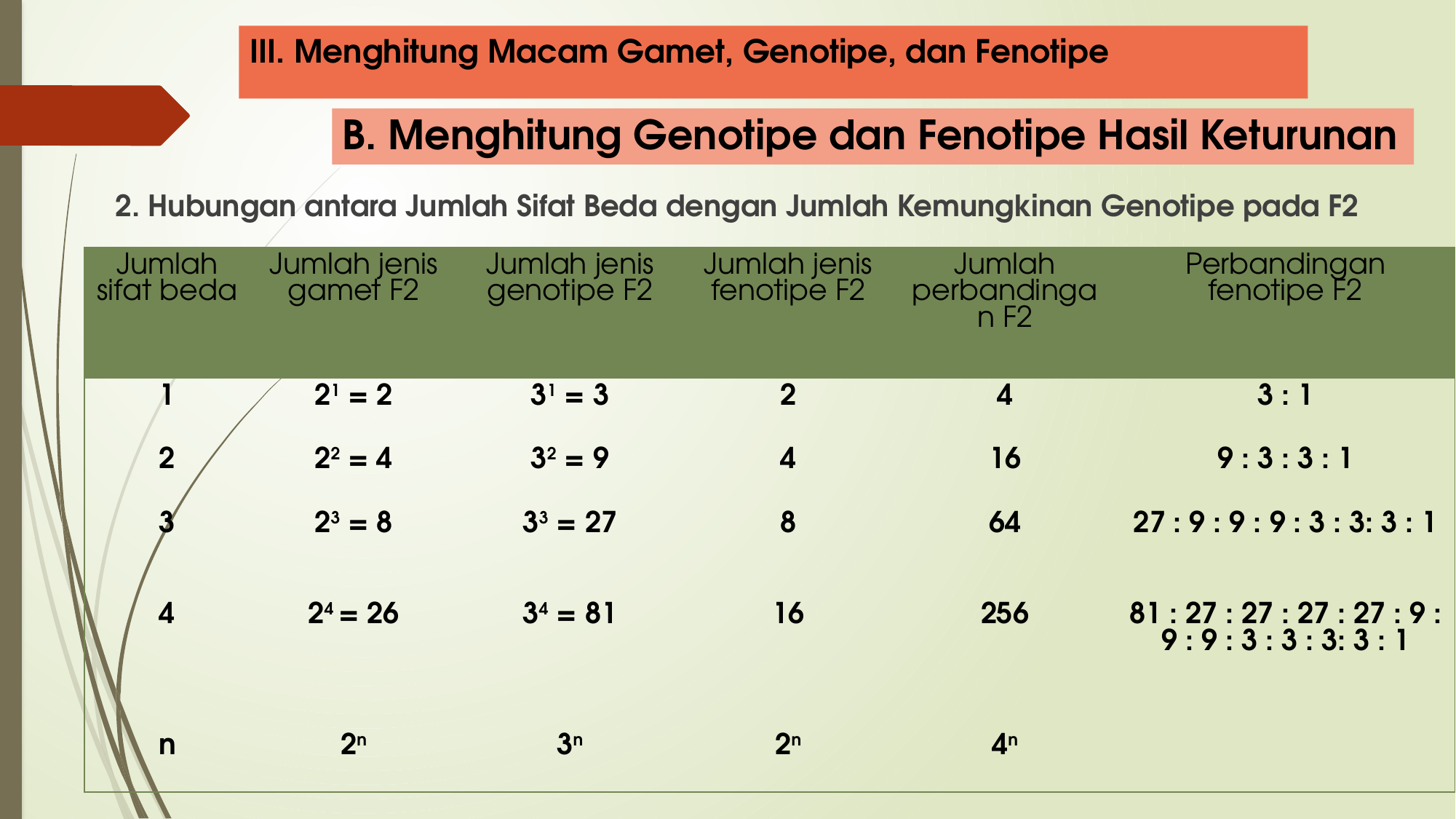

# III. Menghitung Macam Gamet, Genotipe, dan Fenotipe
B. Menghitung Genotipe dan Fenotipe Hasil Keturunan
2. Hubungan antara Jumlah Sifat Beda dengan Jumlah Kemungkinan Genotipe pada F2
| Jumlah sifat beda | Jumlah jenis gamet F2 | Jumlah jenis genotipe F2 | Jumlah jenis fenotipe F2 | Jumlah perbandingan F2 | Perbandingan fenotipe F2 |
| --- | --- | --- | --- | --- | --- |
| 1 | 21 = 2 | 31 = 3 | 2 | 4 | 3 : 1 |
| 2 | 22 = 4 | 32 = 9 | 4 | 16 | 9 : 3 : 3 : 1 |
| 3 | 23 = 8 | 33 = 27 | 8 | 64 | 27 : 9 : 9 : 9 : 3 : 3: 3 : 1 |
| 4 | 24 = 26 | 34 = 81 | 16 | 256 | 81 : 27 : 27 : 27 : 27 : 9 : 9 : 9 : 3 : 3 : 3: 3 : 1 |
| n | 2n | 3n | 2n | 4n |  |